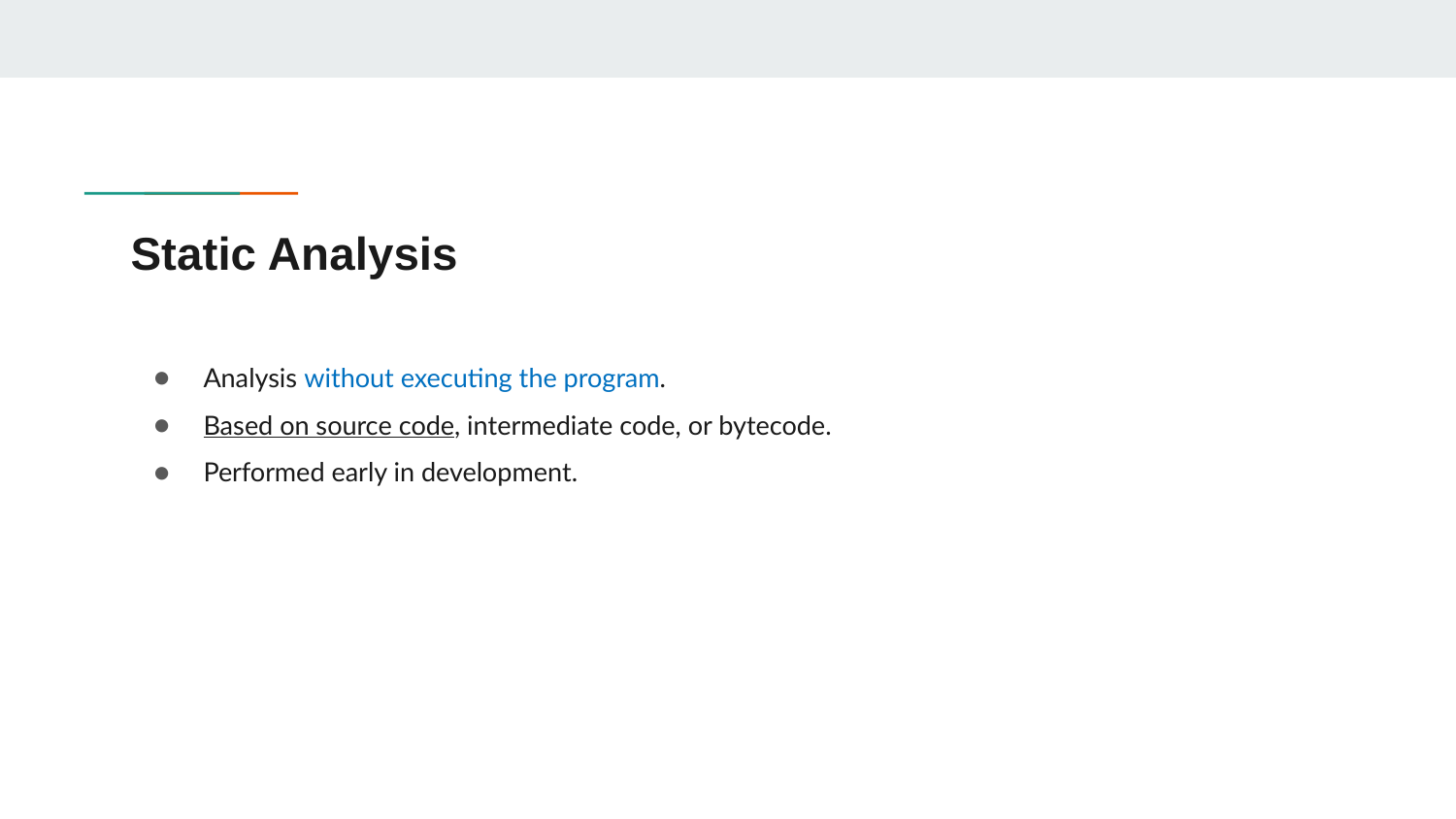

# Static Analysis
Analysis without executing the program.
Based on source code, intermediate code, or bytecode.
Performed early in development.